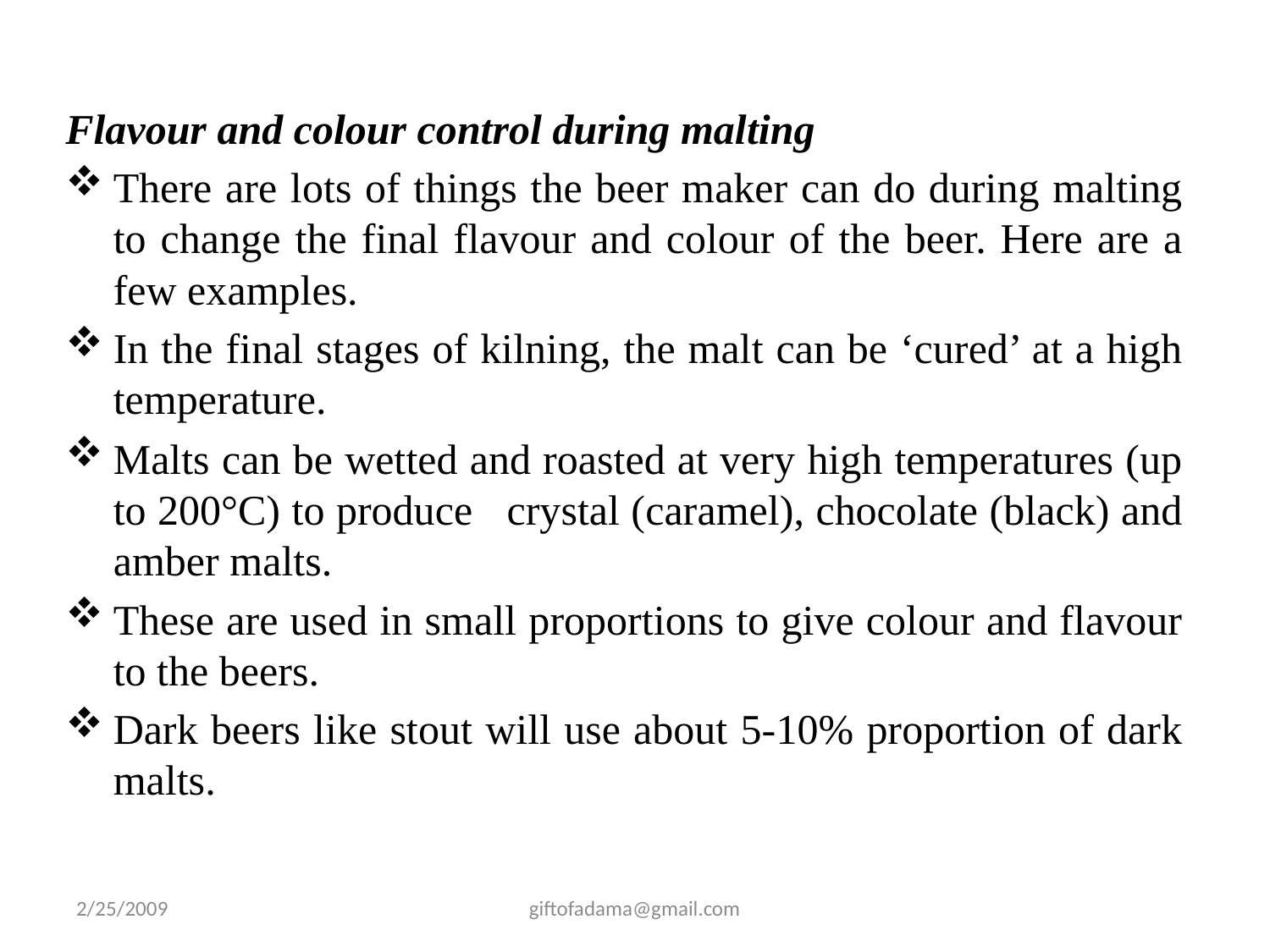

Flavour and colour control during malting
There are lots of things the beer maker can do during malting to change the final flavour and colour of the beer. Here are a few examples.
In the final stages of kilning, the malt can be ‘cured’ at a high temperature.
Malts can be wetted and roasted at very high temperatures (up to 200°C) to produce   crystal (caramel), chocolate (black) and amber malts.
These are used in small proportions to give colour and flavour to the beers.
Dark beers like stout will use about 5-10% proportion of dark malts.

2/25/2009
giftofadama@gmail.com